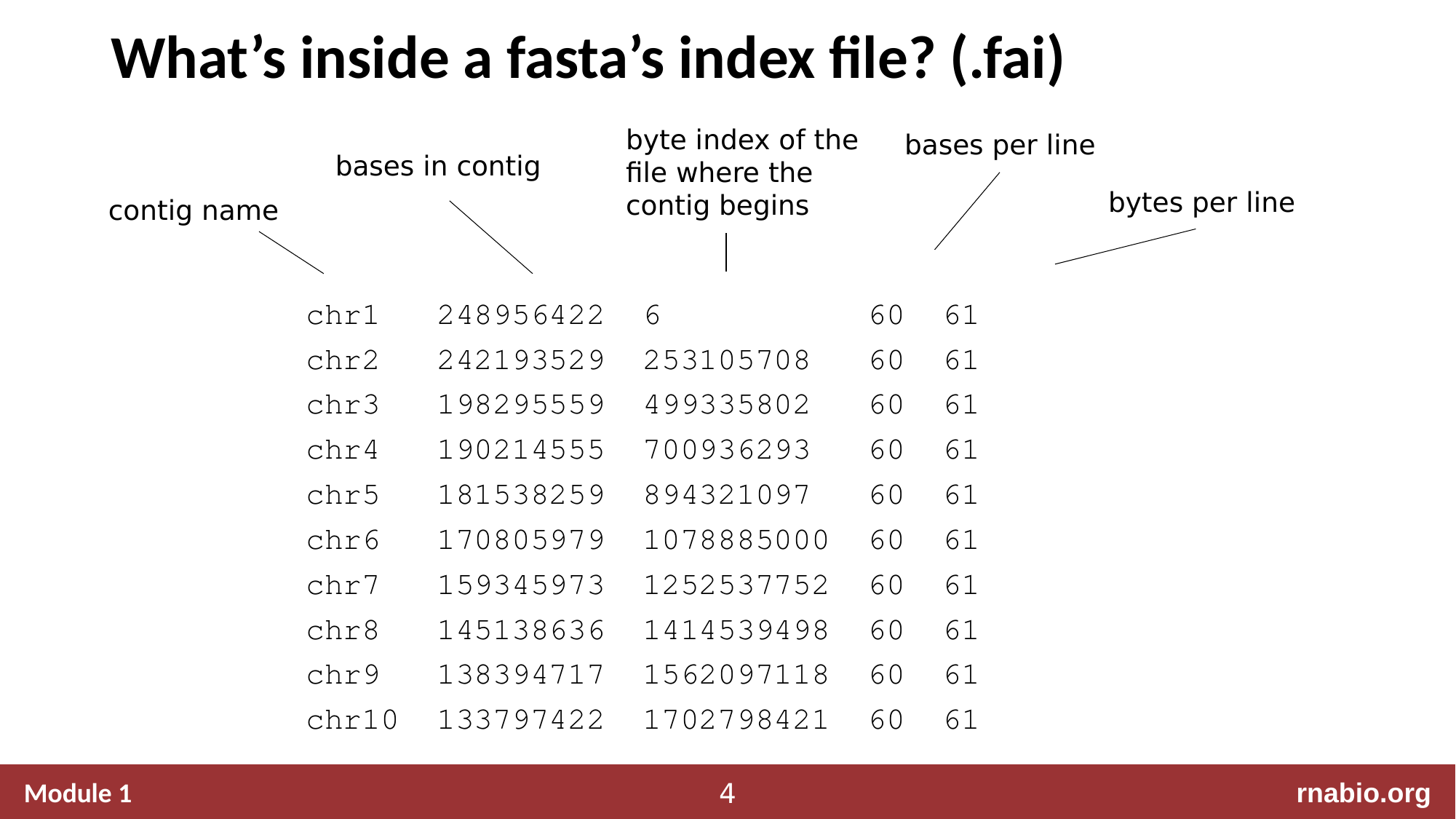

# What’s inside a fasta’s index file? (.fai)
byte index of the file where the contig begins
bases per line
bases in contig
bytes per line
contig name
chr1   248956422  6           60  61
chr2   242193529  253105708   60  61
chr3   198295559  499335802   60  61
chr4   190214555  700936293   60  61
chr5   181538259  894321097   60  61
chr6   170805979  1078885000  60  61
chr7   159345973  1252537752  60  61
chr8   145138636  1414539498  60  61
chr9   138394717  1562097118  60  61
chr10  133797422  1702798421  60  61